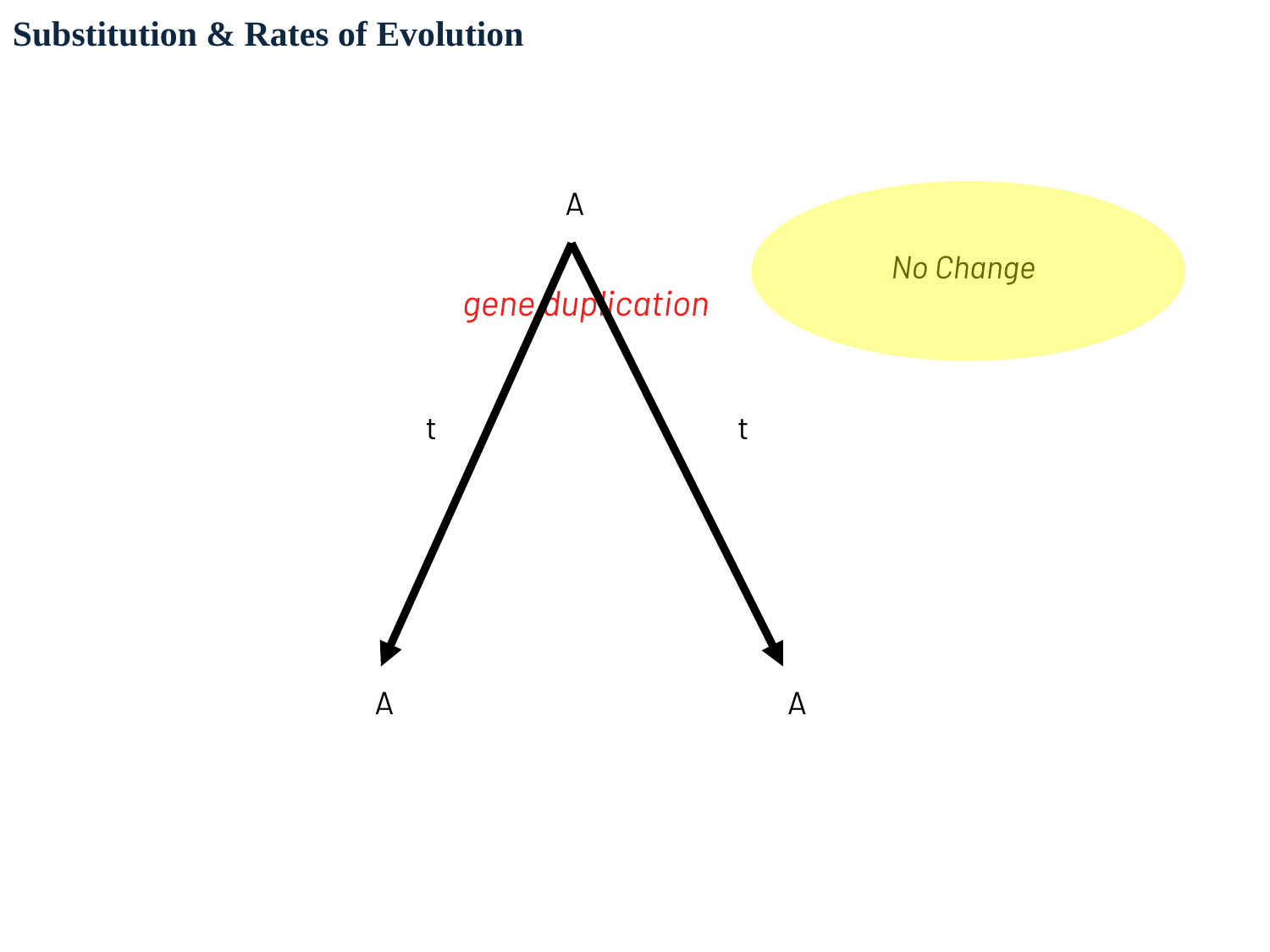

Substitution & Rates of Evolution
A

No Change

gene duplication
t
t
A
A